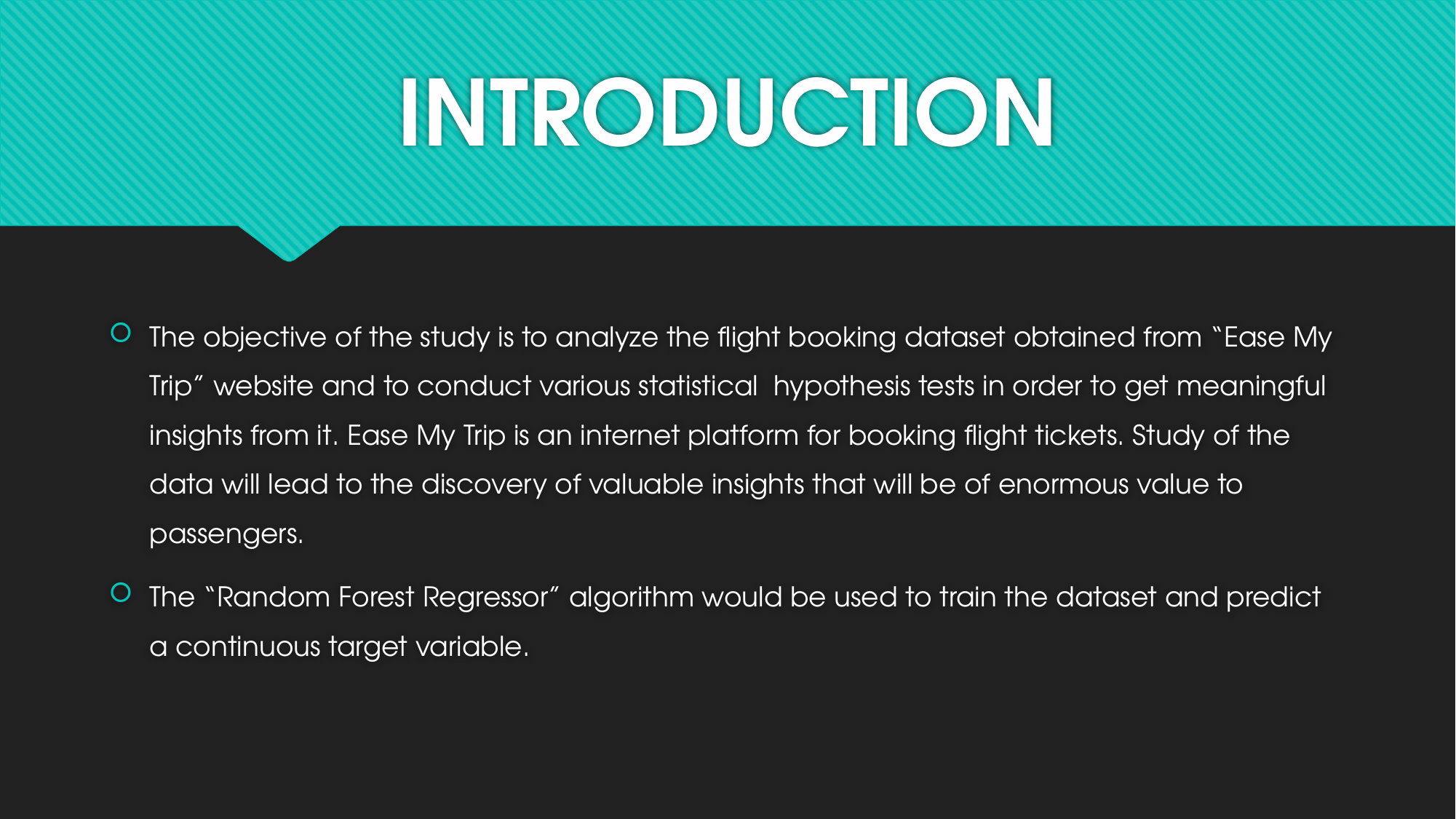

# INTRODUCTION
The objective of the study is to analyze the flight booking dataset obtained from “Ease My Trip” website and to conduct various statistical  hypothesis tests in order to get meaningful insights from it. Ease My Trip is an internet platform for booking flight tickets. Study of the data will lead to the discovery of valuable insights that will be of enormous value to passengers.
The “Random Forest Regressor” algorithm would be used to train the dataset and predict a continuous target variable.